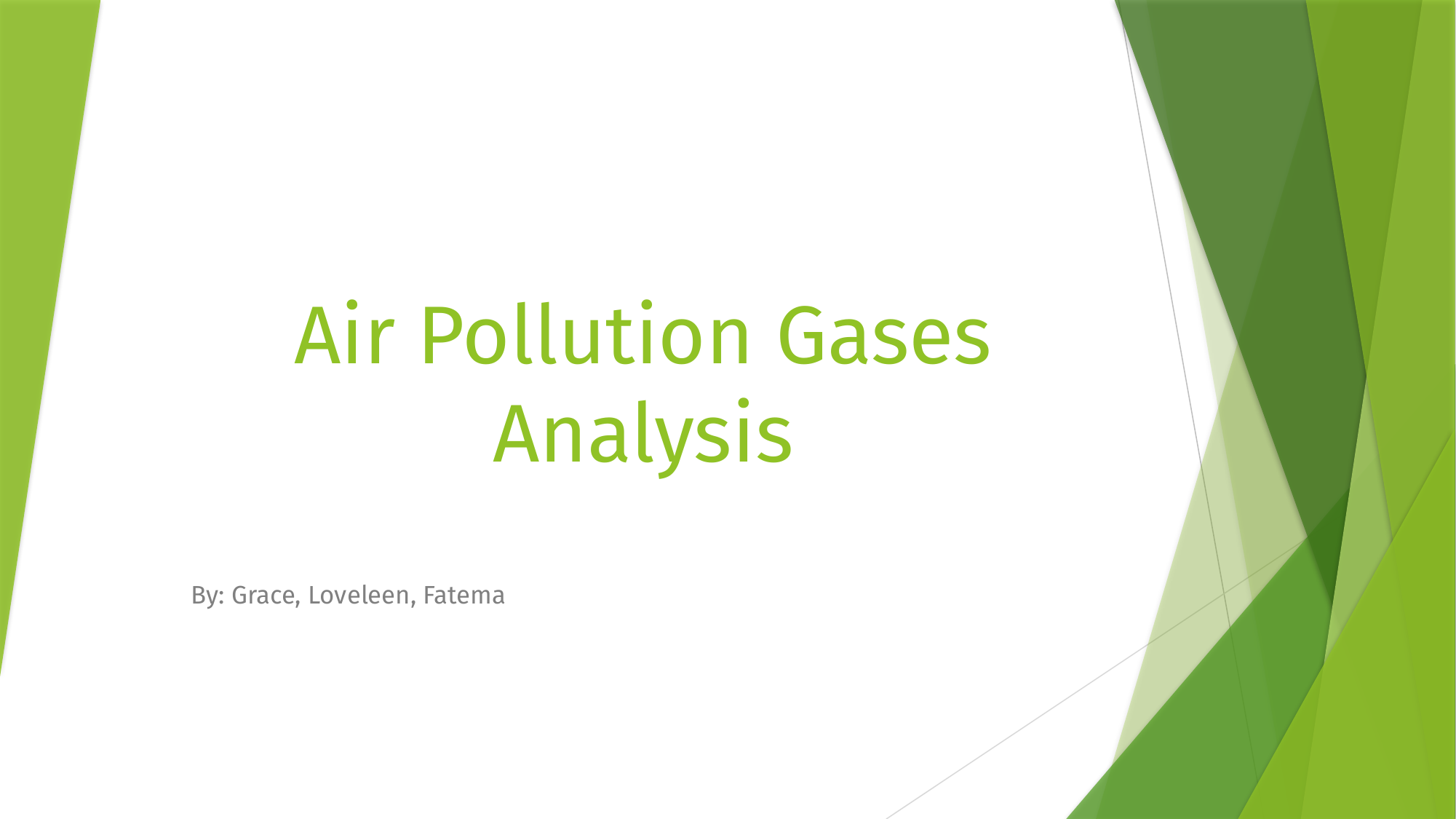

# Air Pollution Gases Analysis

By: Grace, Loveleen, Fatema